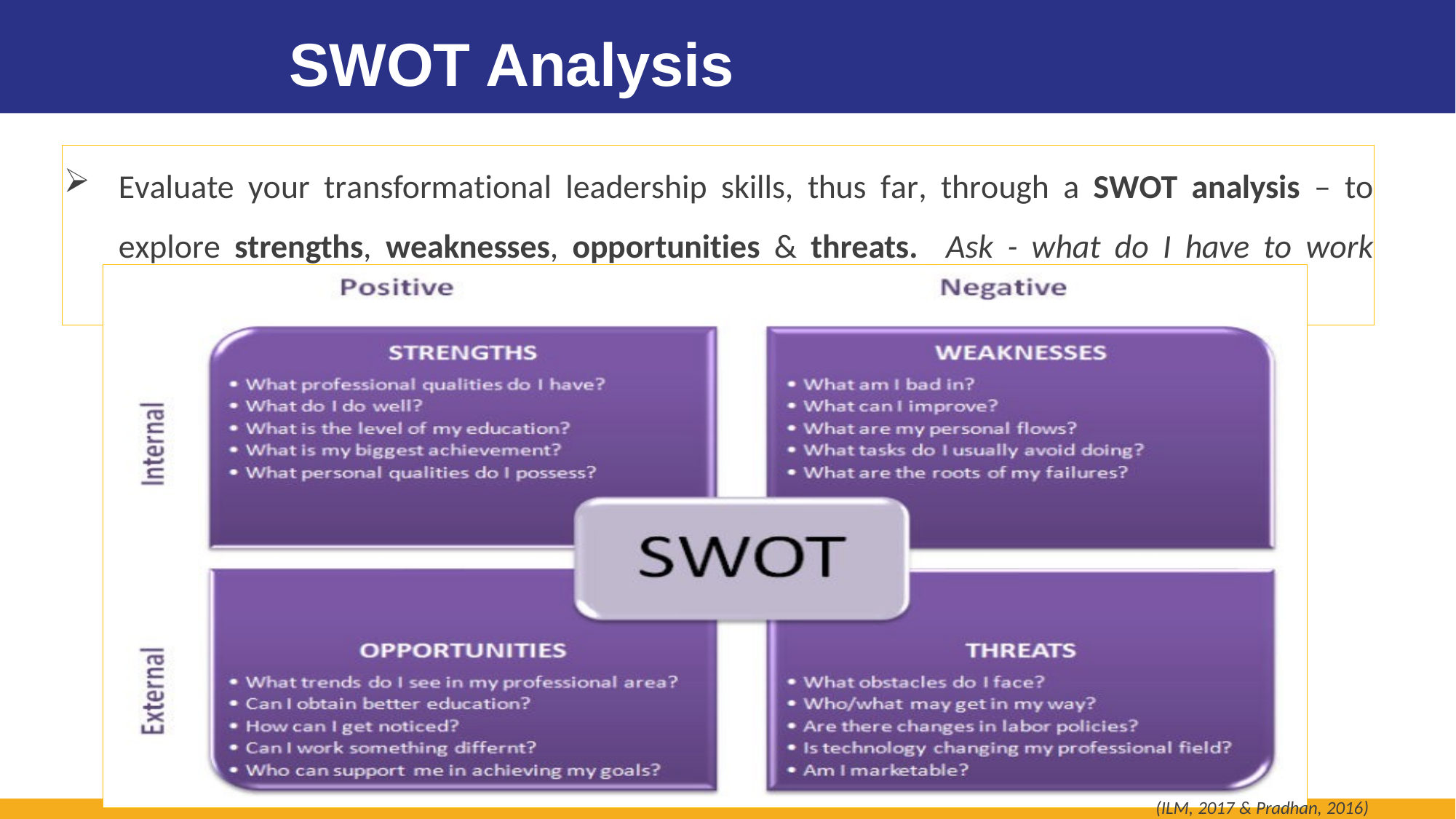

# SWOT Analysis
Evaluate your transformational leadership skills, thus far, through a SWOT analysis – to explore strengths, weaknesses, opportunities & threats.  Ask - what do I have to work with? (pg2)

(ILM, 2017 & Pradhan, 2016)